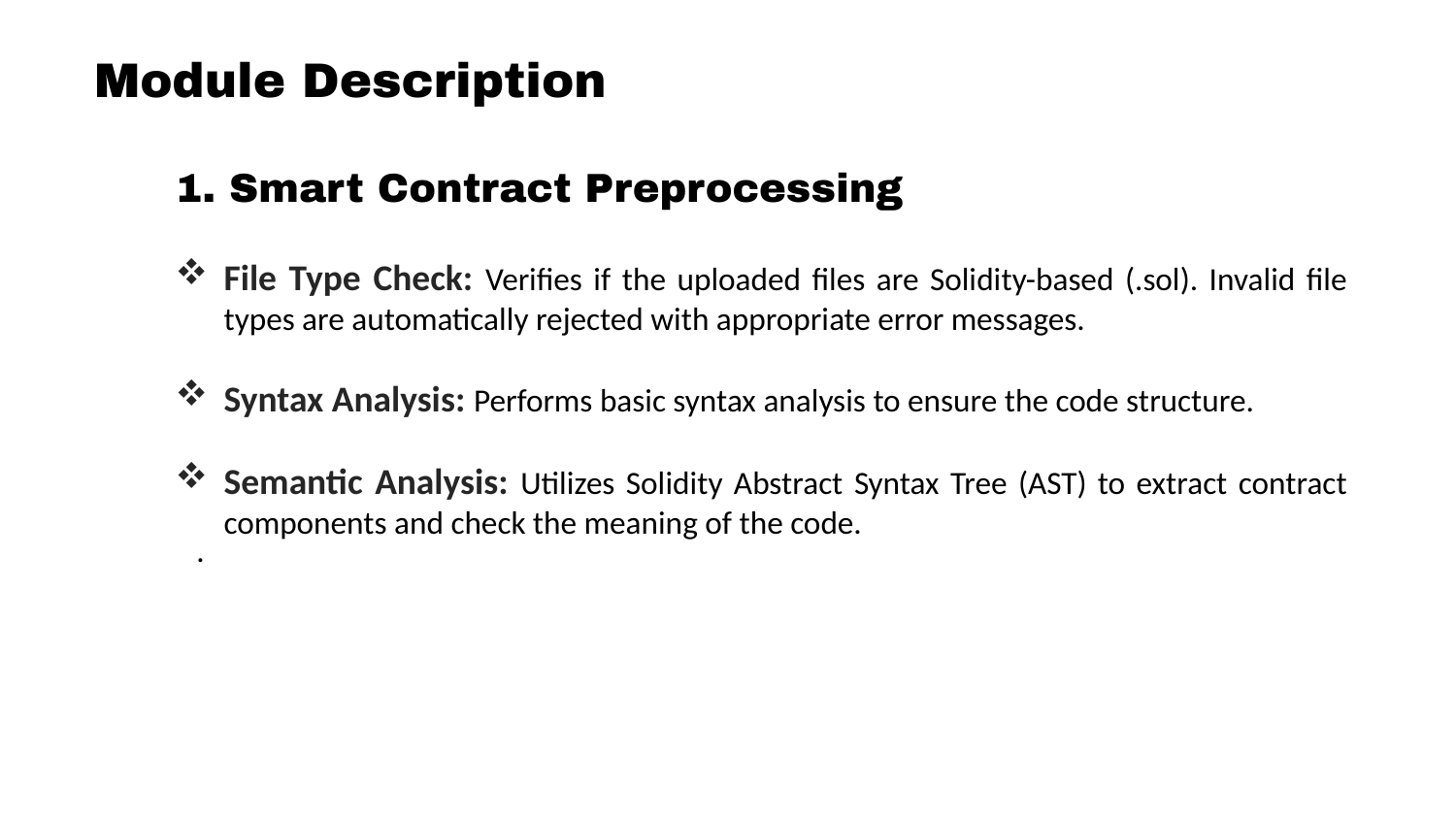

# Module Description
1. Smart Contract Preprocessing

File Type Check: Verifies if the uploaded files are Solidity-based (.sol). Invalid file types are automatically rejected with appropriate error messages.

Syntax Analysis: Performs basic syntax analysis to ensure the code structure.

Semantic Analysis: Utilizes Solidity Abstract Syntax Tree (AST) to extract contract components and check the meaning of the code.

.